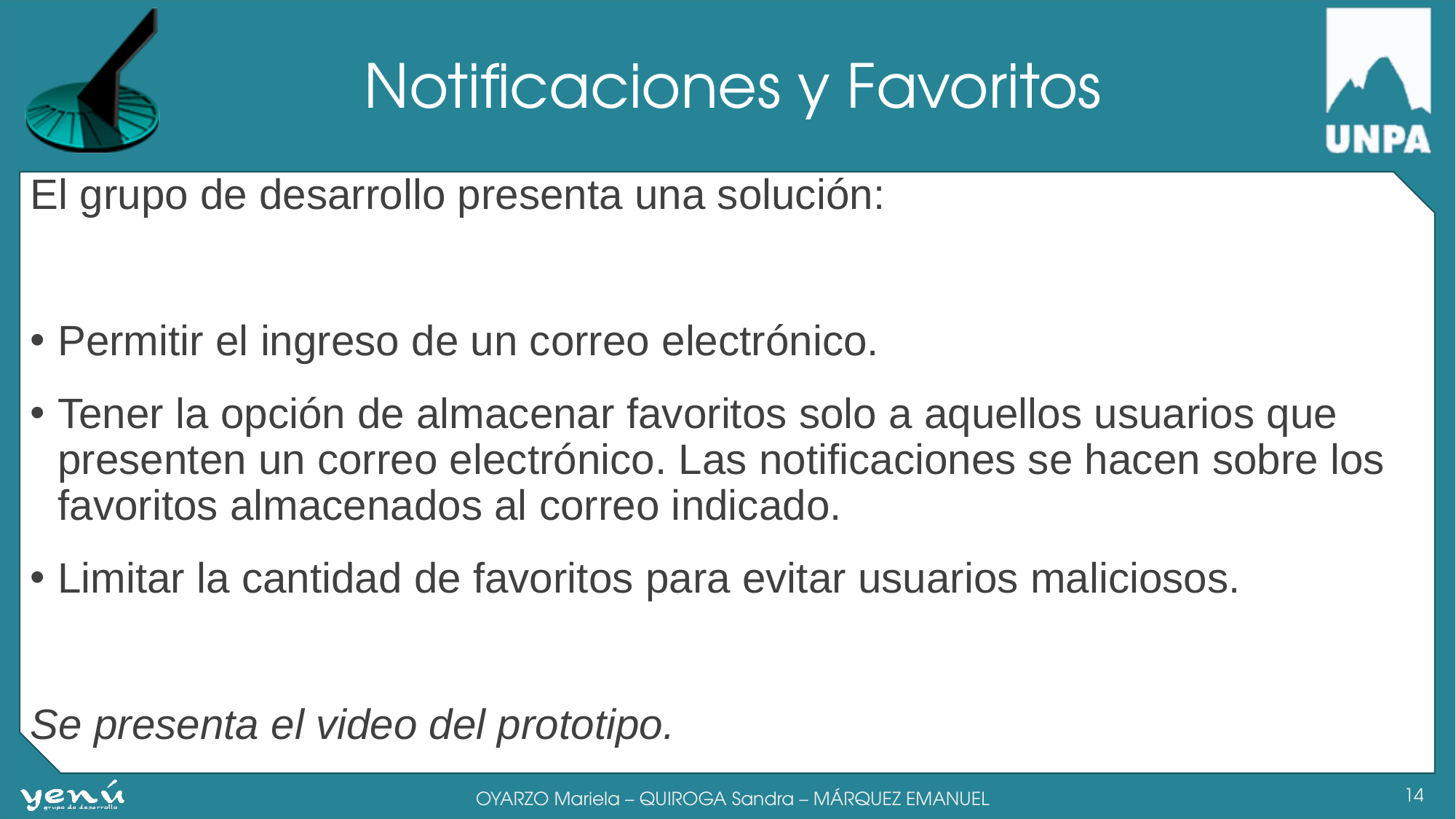

# Notificaciones y Favoritos
El grupo de desarrollo presenta una solución:

Permitir el ingreso de un correo electrónico.
Tener la opción de almacenar favoritos solo a aquellos usuarios que presenten un correo electrónico. Las notificaciones se hacen sobre los favoritos almacenados al correo indicado.
Limitar la cantidad de favoritos para evitar usuarios maliciosos.

Se presenta el video del prototipo.

14
OYARZO Mariela – QUIROGA Sandra – MÁRQUEZ EMANUEL